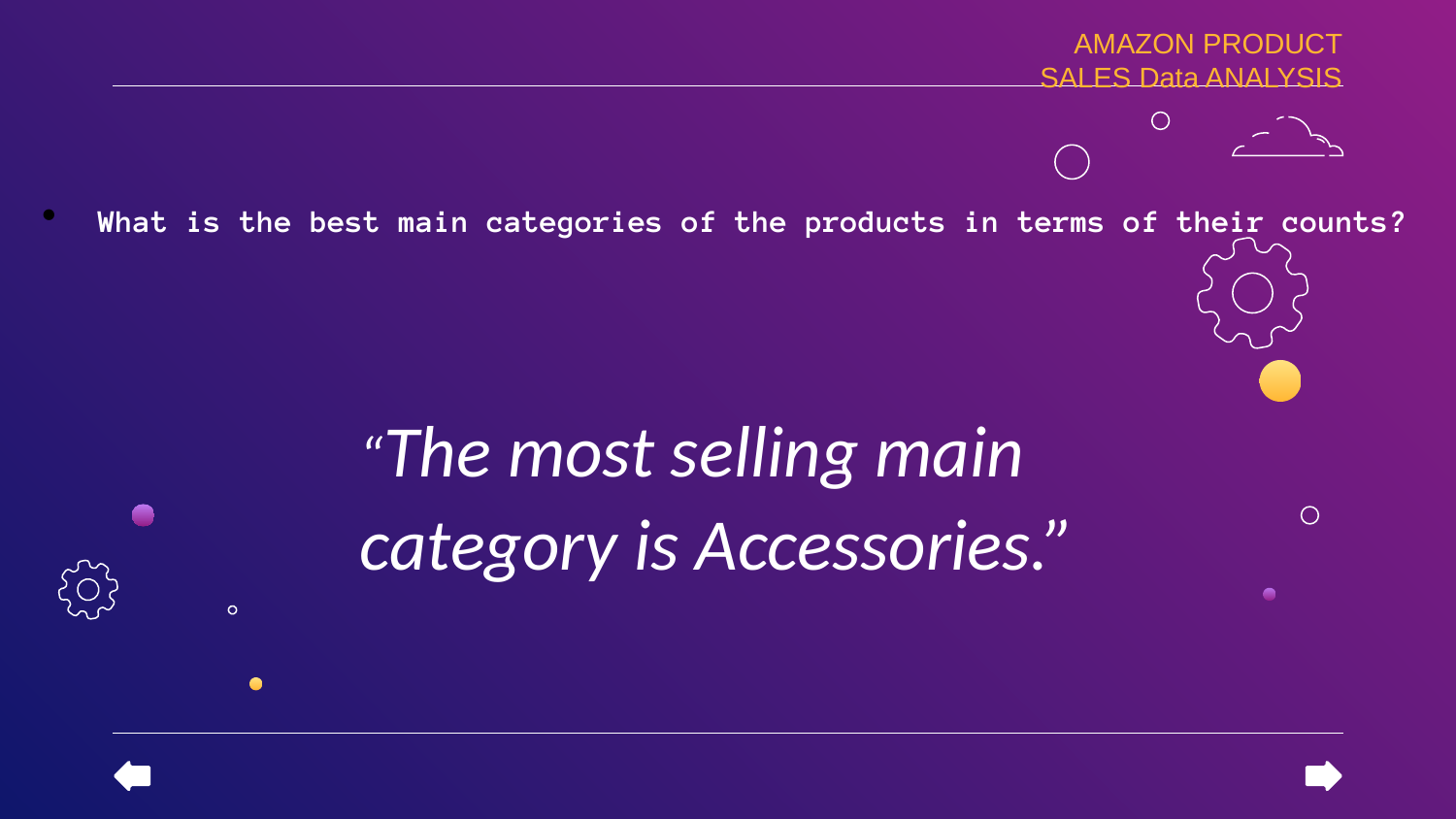

AMAZON PRODUCT SALES Data ANALYSIS

What is the best main categories of the products in terms of their counts?

“The most selling main category is Accessories.”